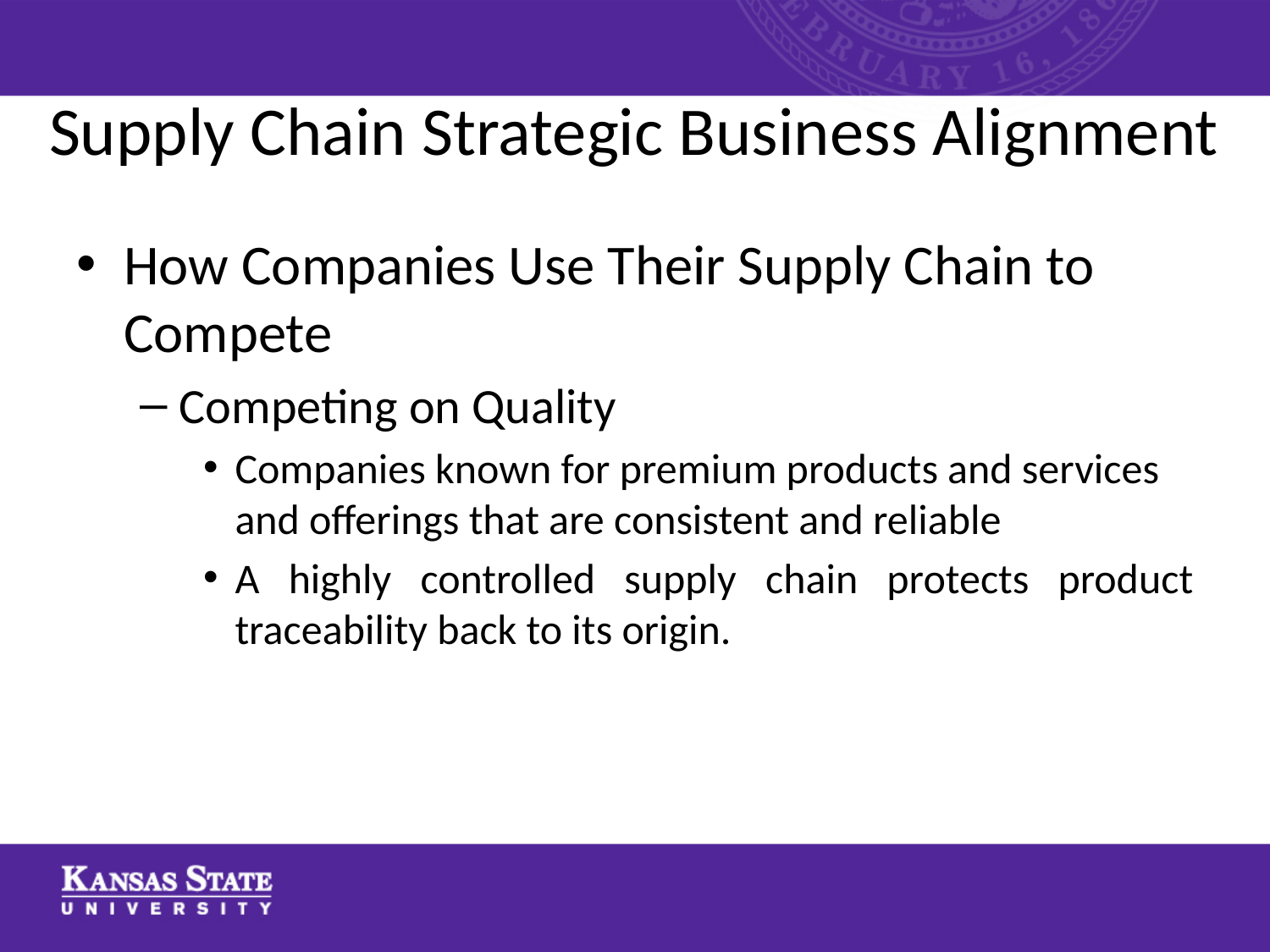

# Supply Chain Strategic Business Alignment
How Companies Use Their Supply Chain to Compete
Competing on Quality
Companies known for premium products and services and offerings that are consistent and reliable
A highly controlled supply chain protects product traceability back to its origin.